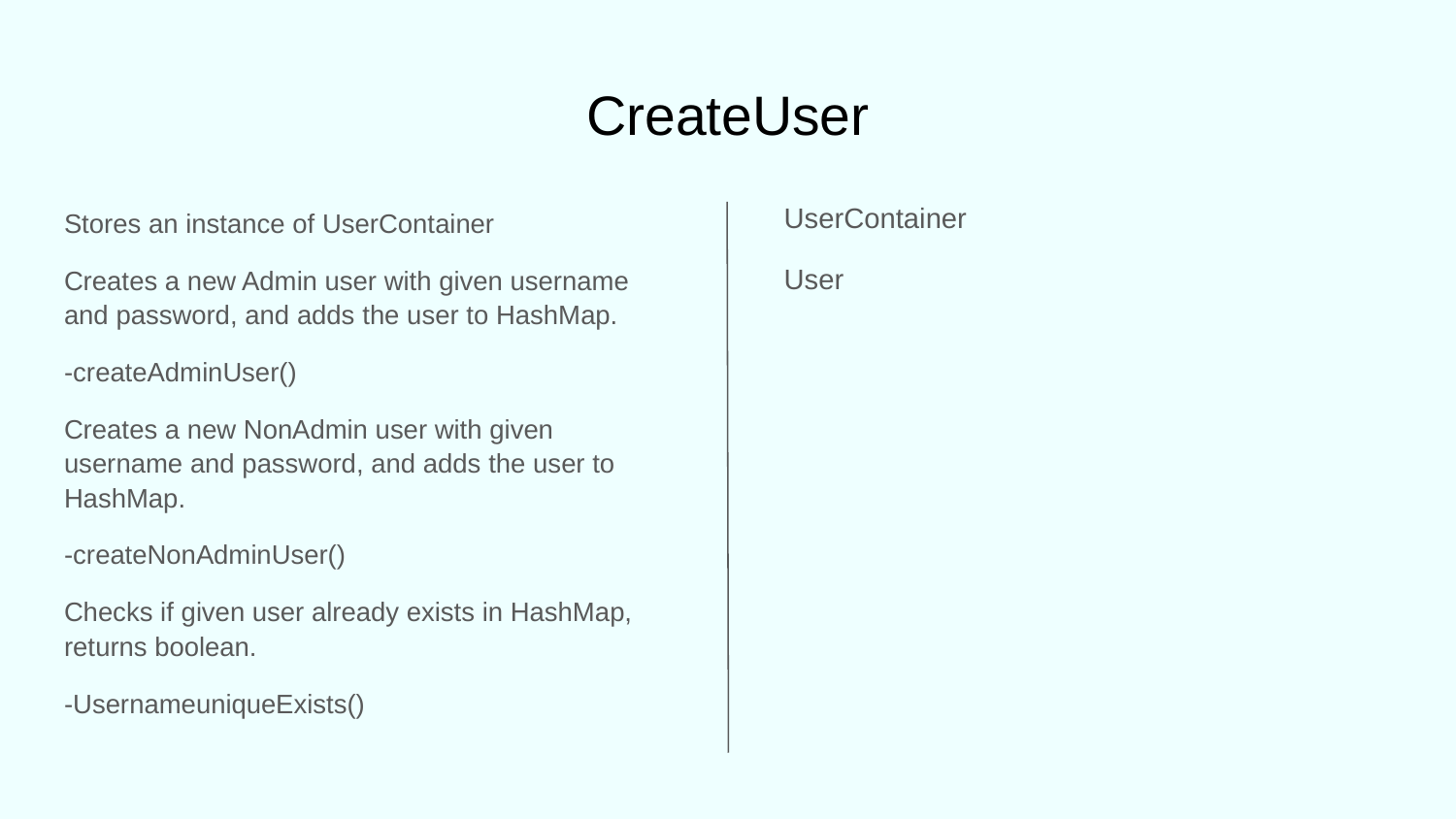

# CreateUser
UserContainer
User
Stores an instance of UserContainer
Creates a new Admin user with given username and password, and adds the user to HashMap.
-createAdminUser()
Creates a new NonAdmin user with given username and password, and adds the user to HashMap.
-createNonAdminUser()
Checks if given user already exists in HashMap, returns boolean.
-UsernameuniqueExists()